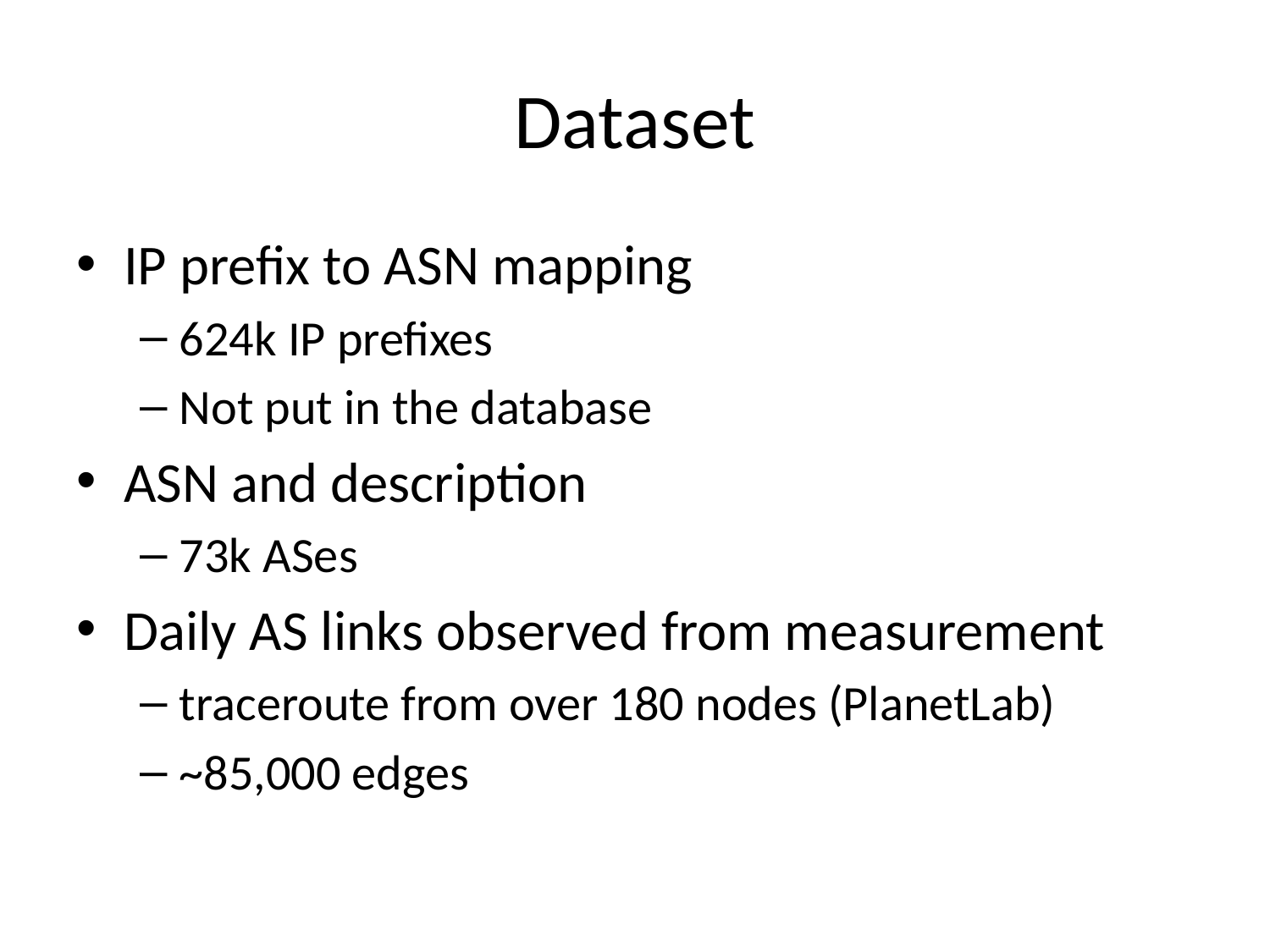

# Dataset
IP prefix to ASN mapping
624k IP prefixes
Not put in the database
ASN and description
73k ASes
Daily AS links observed from measurement
traceroute from over 180 nodes (PlanetLab)
~85,000 edges